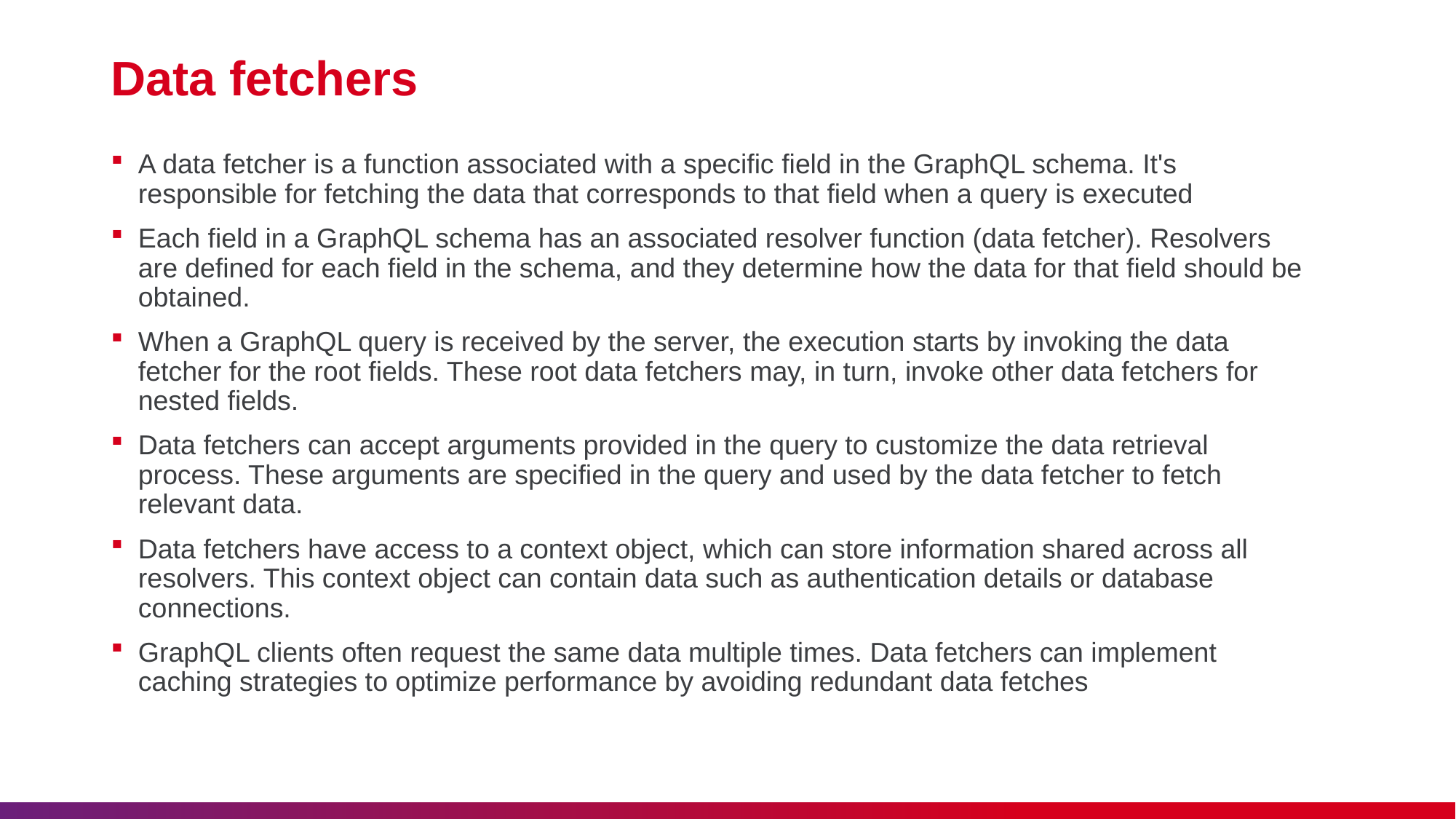

# Data fetchers
A data fetcher is a function associated with a specific field in the GraphQL schema. It's responsible for fetching the data that corresponds to that field when a query is executed
Each field in a GraphQL schema has an associated resolver function (data fetcher). Resolvers are defined for each field in the schema, and they determine how the data for that field should be obtained.
When a GraphQL query is received by the server, the execution starts by invoking the data fetcher for the root fields. These root data fetchers may, in turn, invoke other data fetchers for nested fields.
Data fetchers can accept arguments provided in the query to customize the data retrieval process. These arguments are specified in the query and used by the data fetcher to fetch relevant data.
Data fetchers have access to a context object, which can store information shared across all resolvers. This context object can contain data such as authentication details or database connections.
GraphQL clients often request the same data multiple times. Data fetchers can implement caching strategies to optimize performance by avoiding redundant data fetches